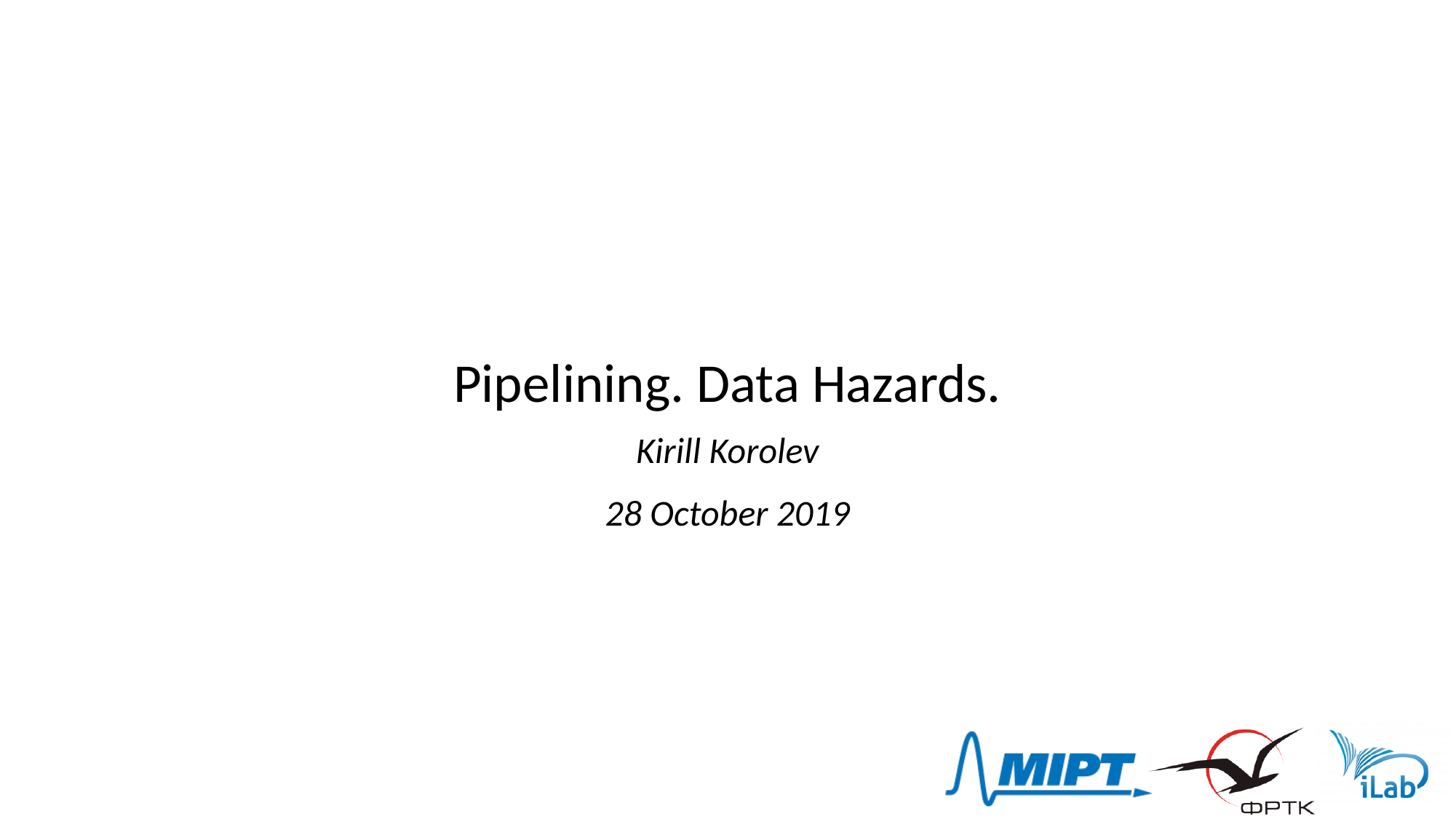

# Pipelining. Data Hazards.
Kirill Korolev
28 October 2019
1